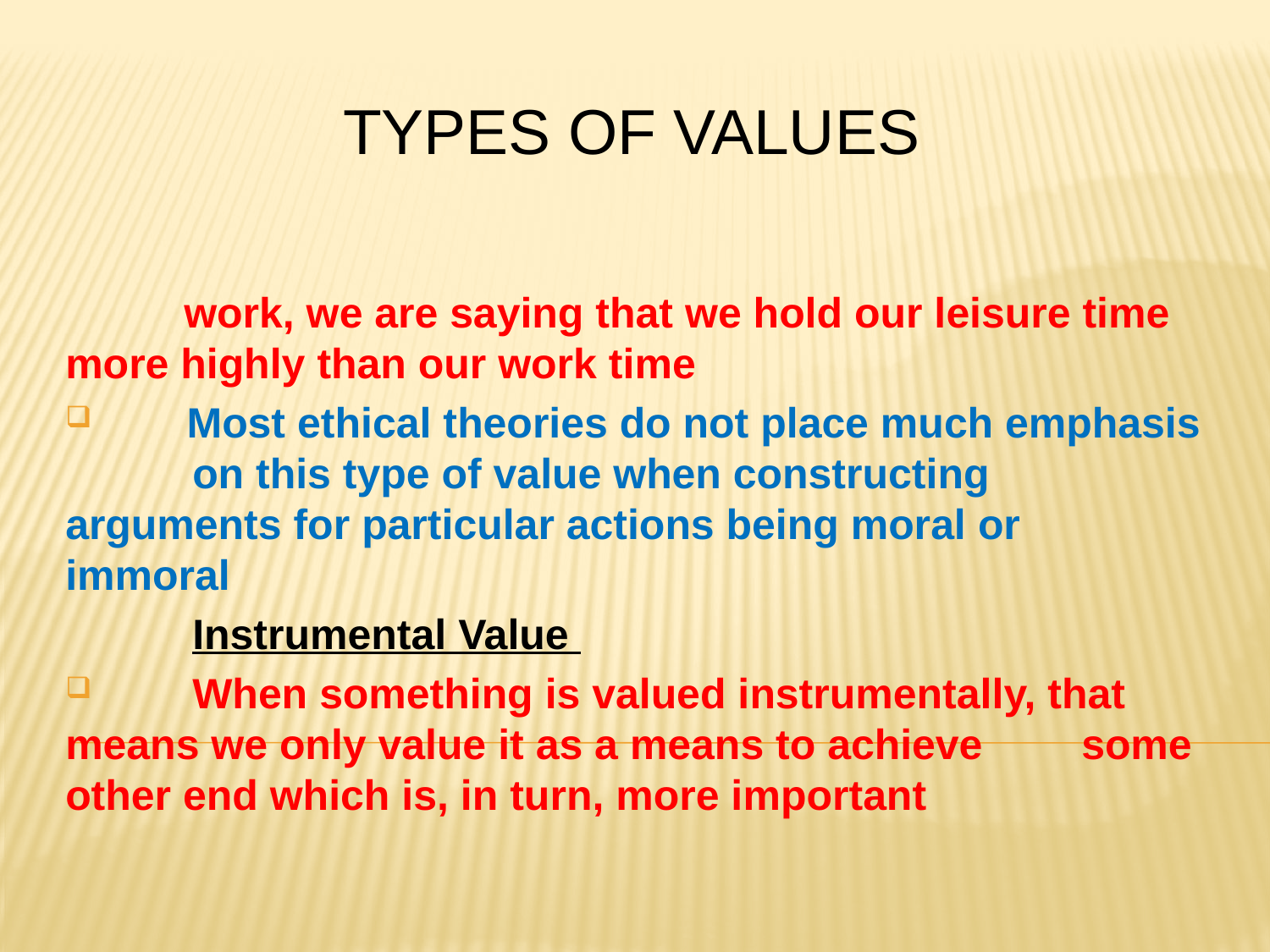

# types of VALUES
          work, we are saying that we hold our leisure time 	more highly than our work time
        Most ethical theories do not place much emphasis 	on this type of value when constructing 	arguments for particular actions being moral or 	immoral
	Instrumental Value
	When something is valued instrumentally, that 	means we only value it as a means to achieve 	some other end which is, in turn, more important